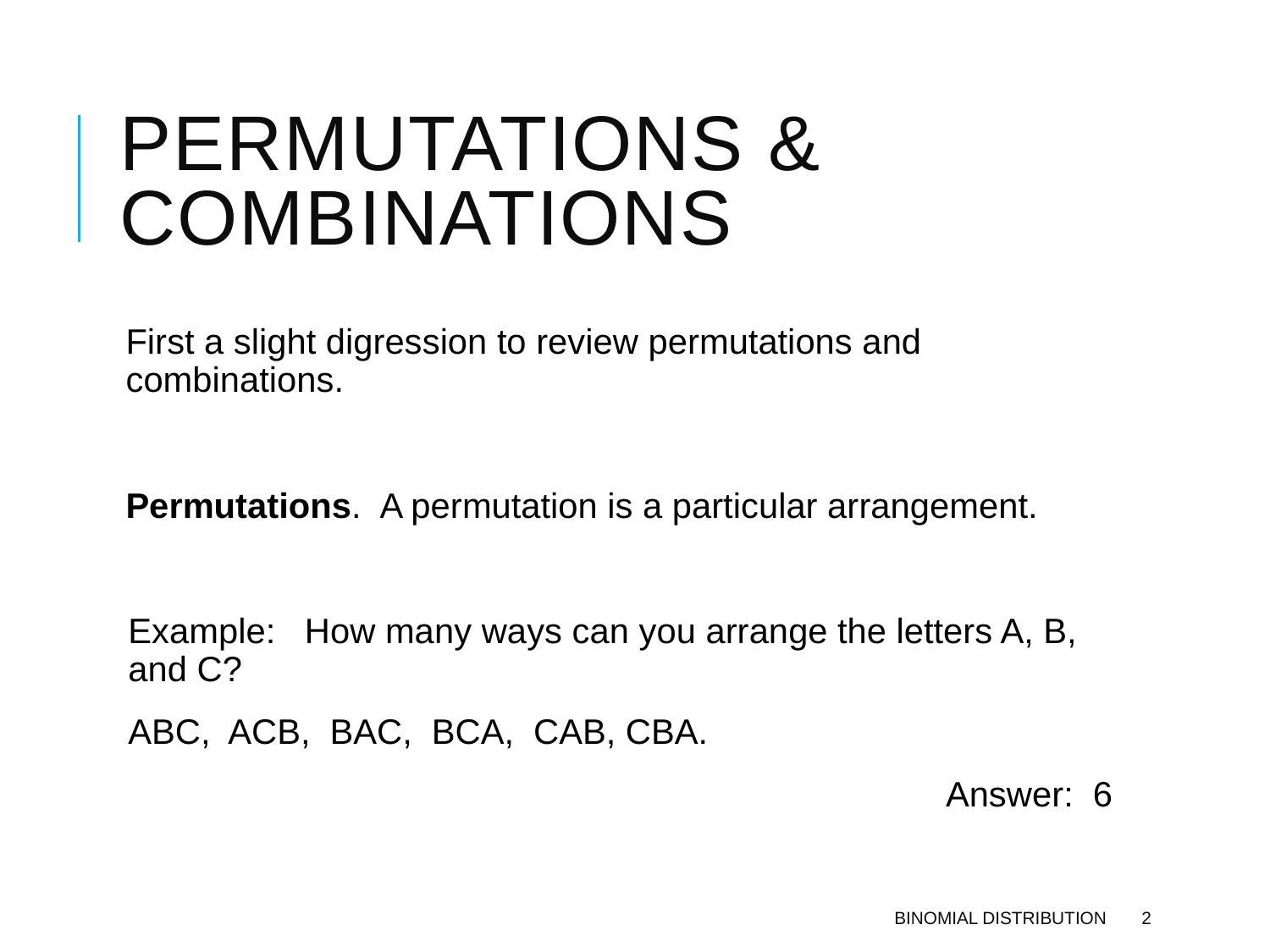

# Permutations & Combinations
First a slight digression to review permutations and combinations.

Permutations.	A permutation is a particular arrangement.

Example:   How many ways can you arrange the letters A, B, and C?
ABC,  ACB,  BAC,  BCA,  CAB, CBA.
Answer:  6

Binomial Distribution
2